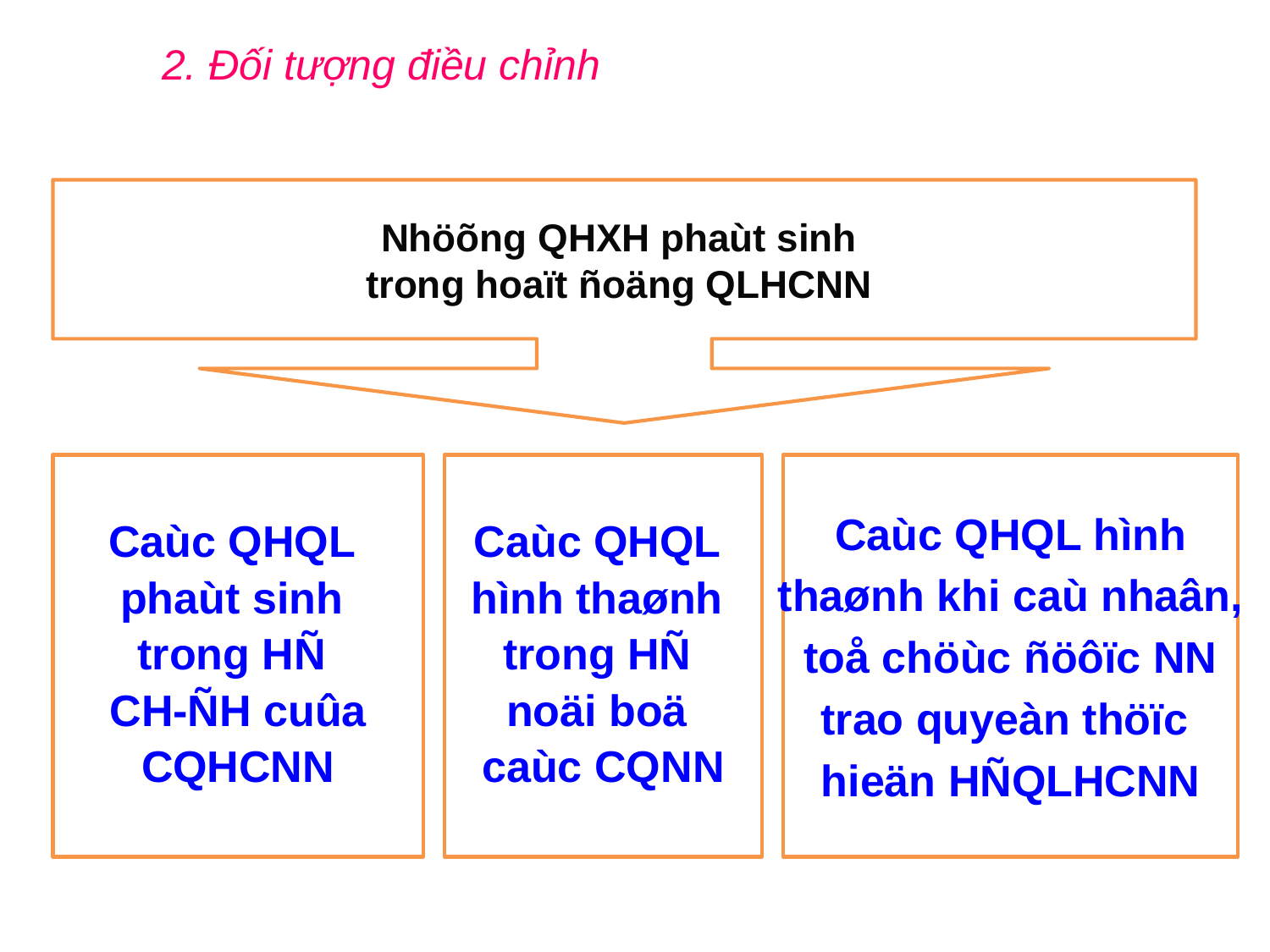

2. Đối tượng điều chỉnh
Nhöõng QHXH phaùt sinh
trong hoaït ñoäng QLHCNN
Caùc QHQL
phaùt sinh
trong HÑ
CH-ÑH cuûa
CQHCNN
Caùc QHQL
hình thaønh
trong HÑ
noäi boä
caùc CQNN
Caùc QHQL hình
thaønh khi caù nhaân,
toå chöùc ñöôïc NN
trao quyeàn thöïc
hieän HÑQLHCNN